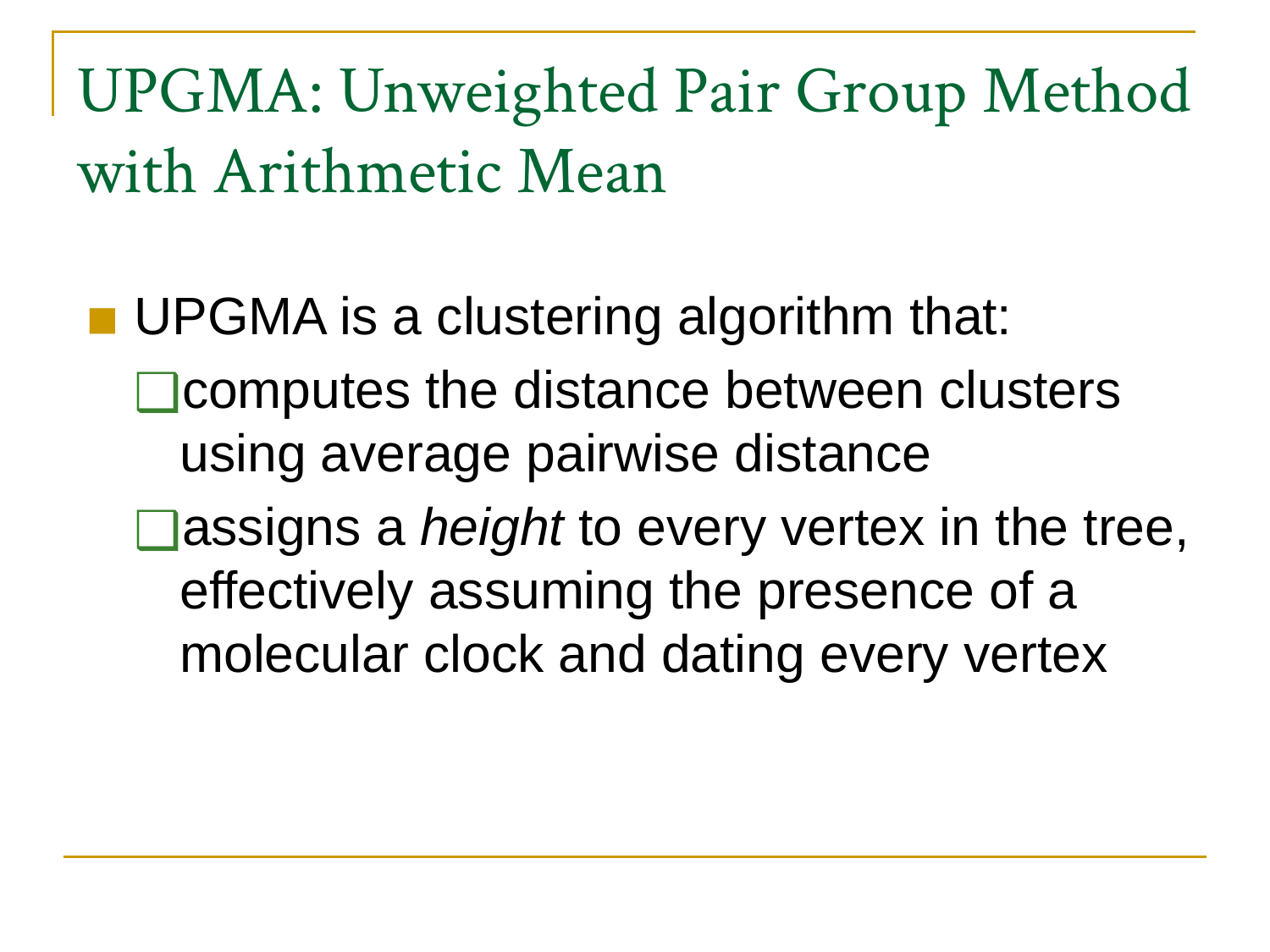

# UPGMA: Unweighted Pair Group Method with Arithmetic Mean
UPGMA is a clustering algorithm that:
computes the distance between clusters using average pairwise distance
assigns a height to every vertex in the tree, effectively assuming the presence of a molecular clock and dating every vertex